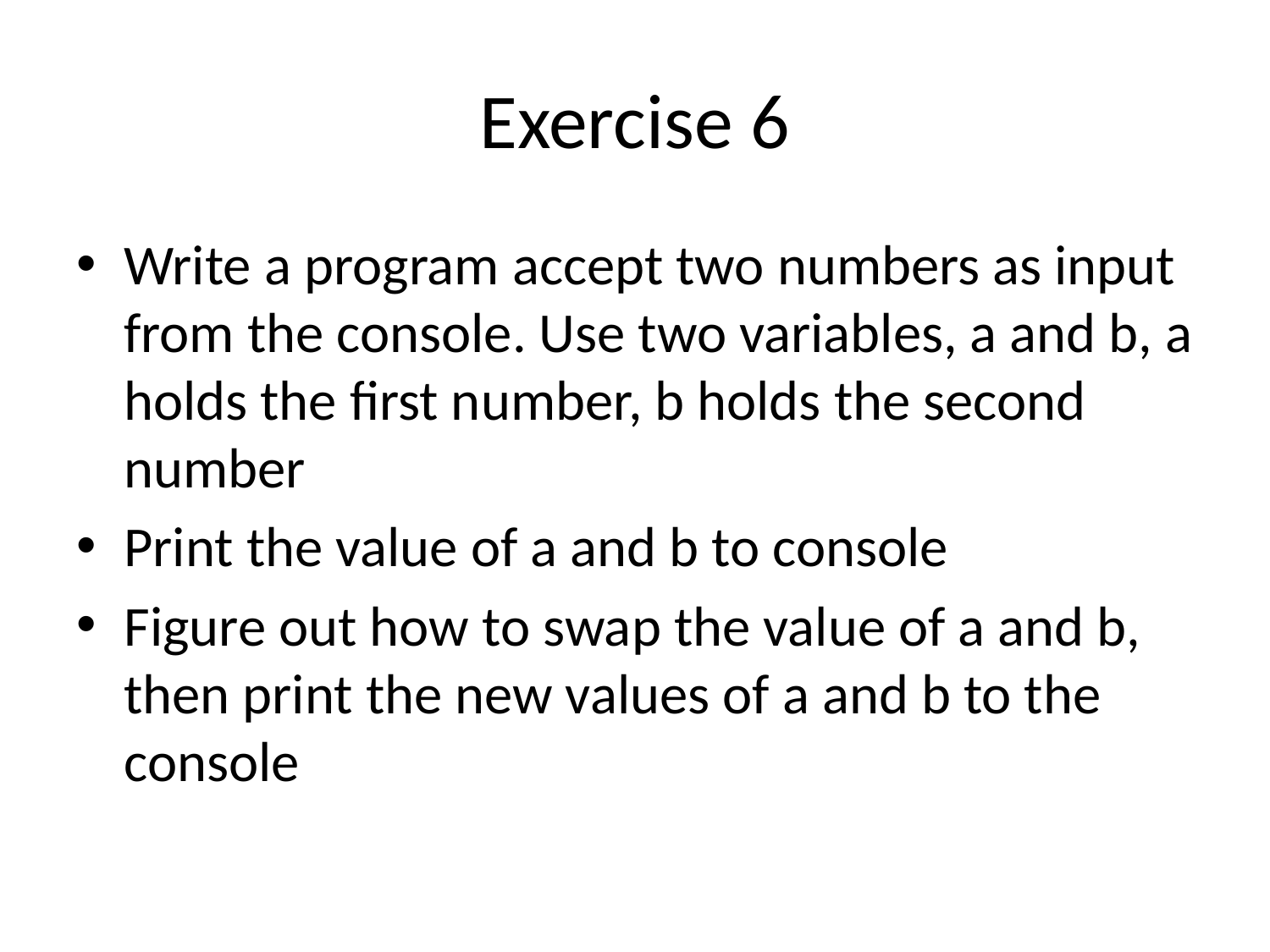

# Exercise 6
Write a program accept two numbers as input from the console. Use two variables, a and b, a holds the first number, b holds the second number
Print the value of a and b to console
Figure out how to swap the value of a and b, then print the new values of a and b to the console